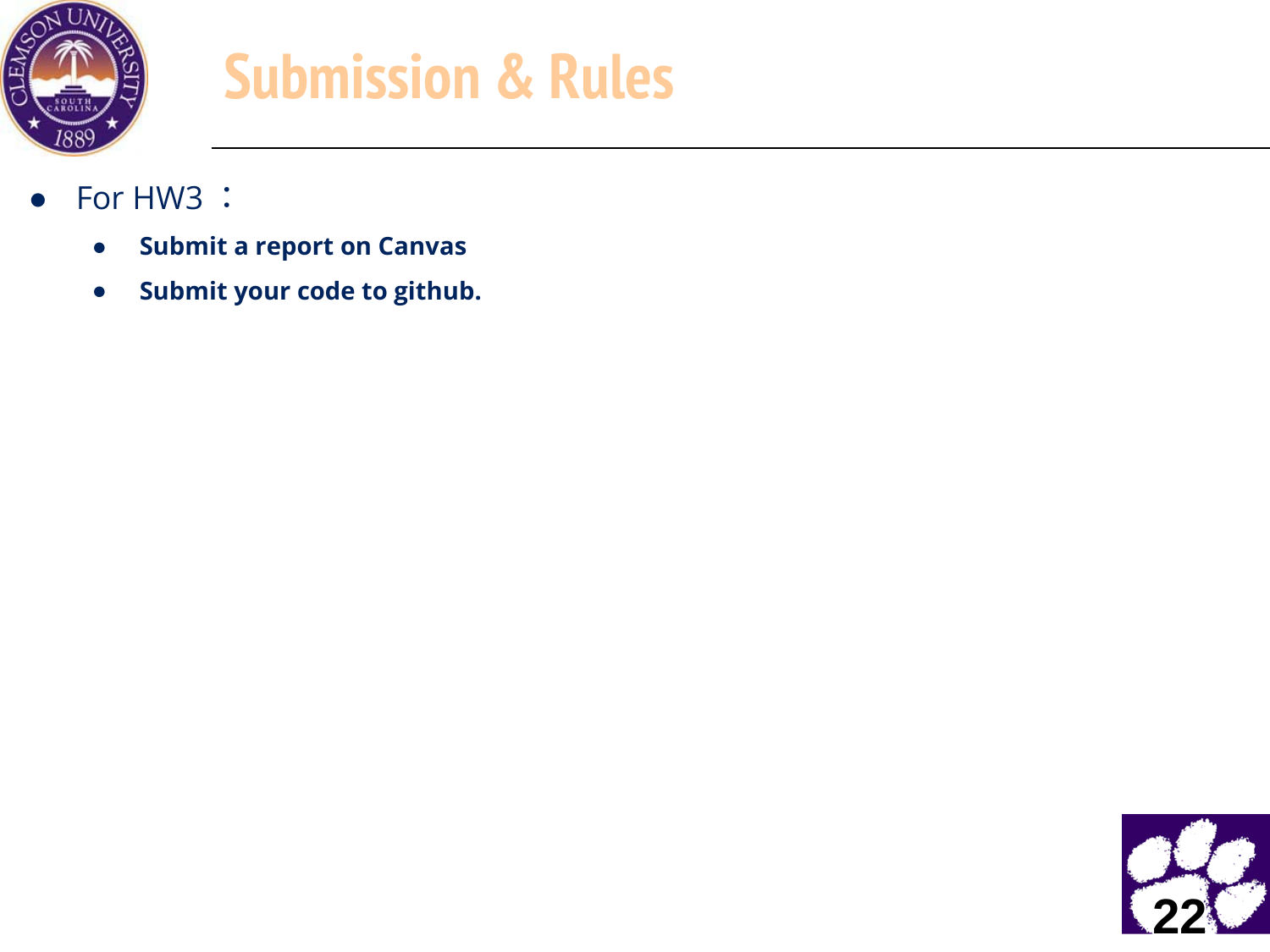

# Submission & Rules
For HW3：
Submit a report on Canvas
Submit your code to github.